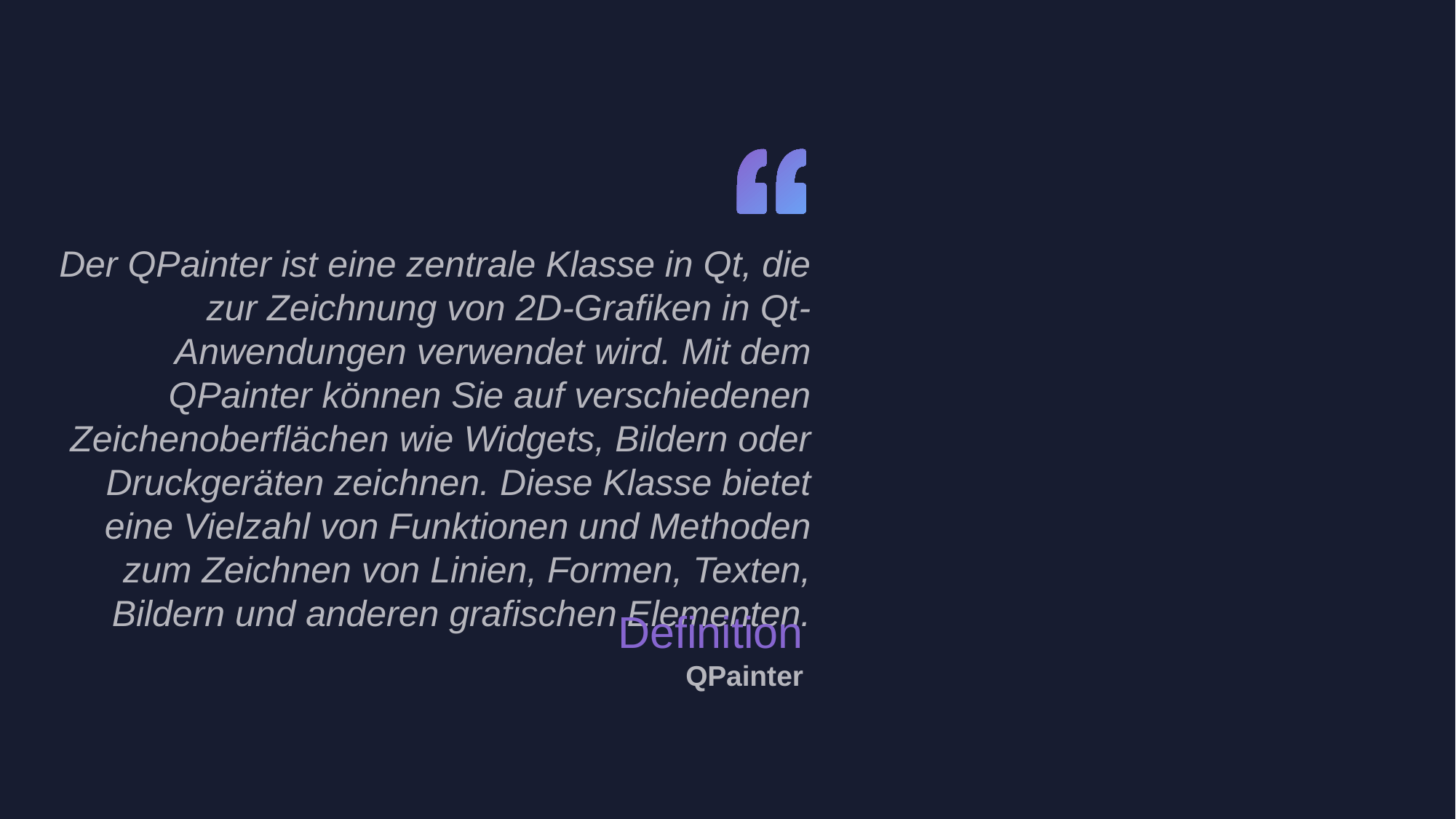

Der QPainter ist eine zentrale Klasse in Qt, die zur Zeichnung von 2D-Grafiken in Qt-Anwendungen verwendet wird. Mit dem QPainter können Sie auf verschiedenen Zeichenoberflächen wie Widgets, Bildern oder Druckgeräten zeichnen. Diese Klasse bietet eine Vielzahl von Funktionen und Methoden zum Zeichnen von Linien, Formen, Texten, Bildern und anderen grafischen Elementen.
Definition
QPainter